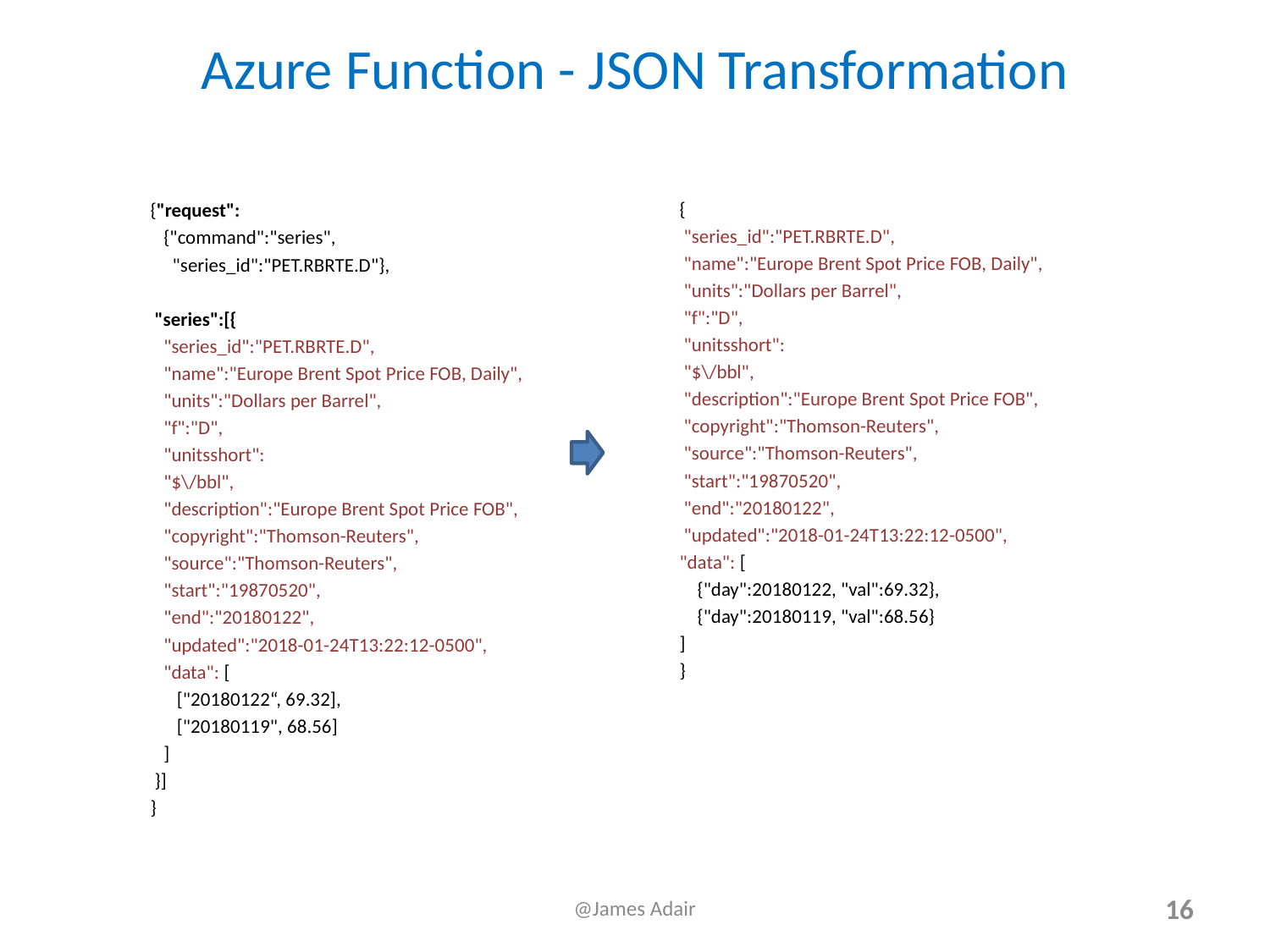

# Azure Function - JSON Transformation
{
 "series_id":"PET.RBRTE.D",
 "name":"Europe Brent Spot Price FOB, Daily",
 "units":"Dollars per Barrel",
 "f":"D",
 "unitsshort":
 "$\/bbl",
 "description":"Europe Brent Spot Price FOB",
 "copyright":"Thomson-Reuters",
 "source":"Thomson-Reuters",
 "start":"19870520",
 "end":"20180122",
 "updated":"2018-01-24T13:22:12-0500",
"data": [
    {"day":20180122, "val":69.32},
    {"day":20180119, "val":68.56}
]
}

{"request":
   {"command":"series",
     "series_id":"PET.RBRTE.D"},

 "series":[{
   "series_id":"PET.RBRTE.D",
   "name":"Europe Brent Spot Price FOB, Daily",
   "units":"Dollars per Barrel",
   "f":"D",
   "unitsshort":
   "$\/bbl",
   "description":"Europe Brent Spot Price FOB",
   "copyright":"Thomson-Reuters",
   "source":"Thomson-Reuters",
   "start":"19870520",
   "end":"20180122",
   "updated":"2018-01-24T13:22:12-0500",
   "data": [
      ["20180122“, 69.32],
      ["20180119", 68.56]
   ]
 }]
}

@James Adair
16